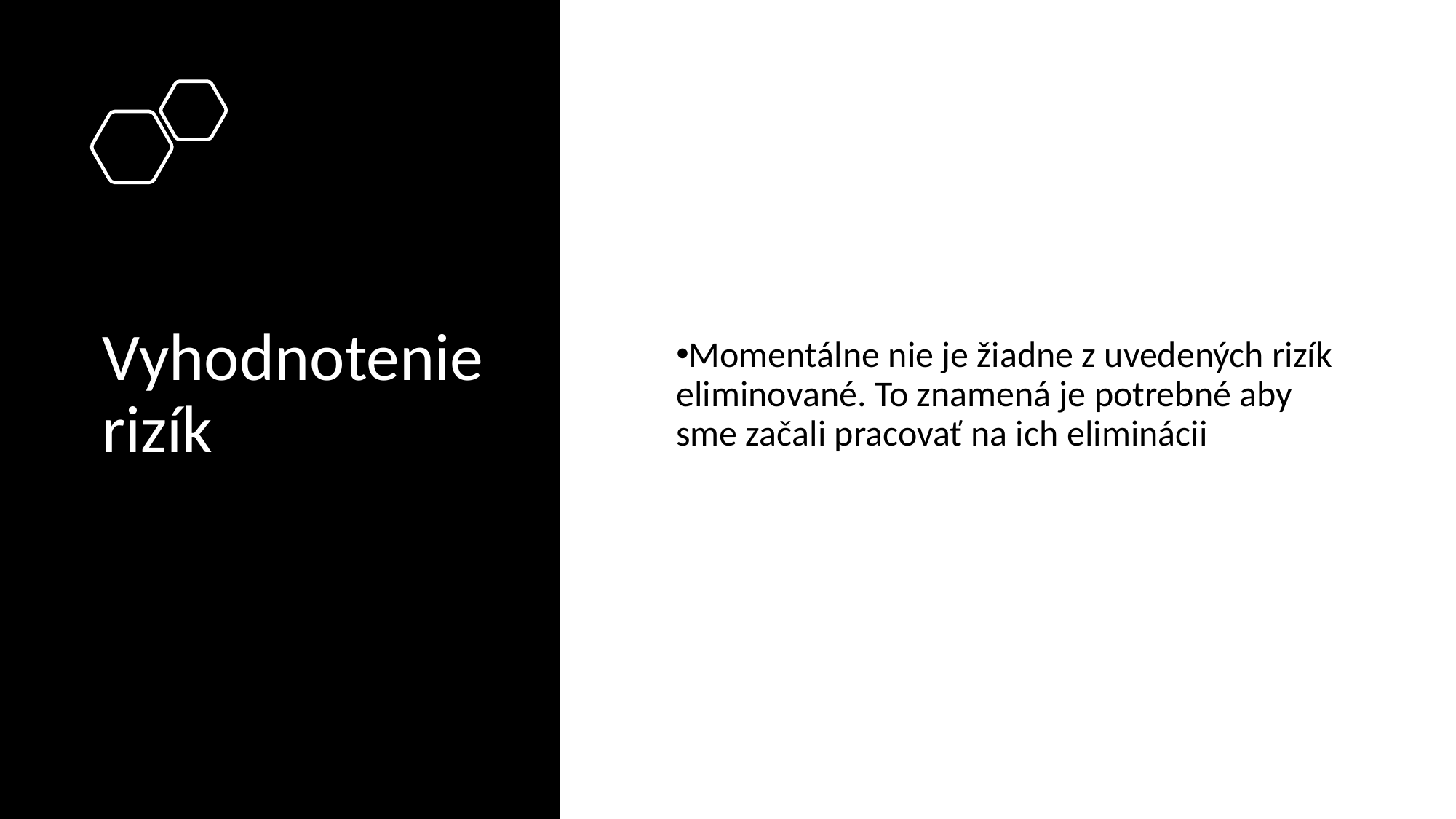

# Vyhodnotenie rizík
Momentálne nie je žiadne z uvedených rizík eliminované. To znamená je potrebné aby sme začali pracovať na ich eliminácii